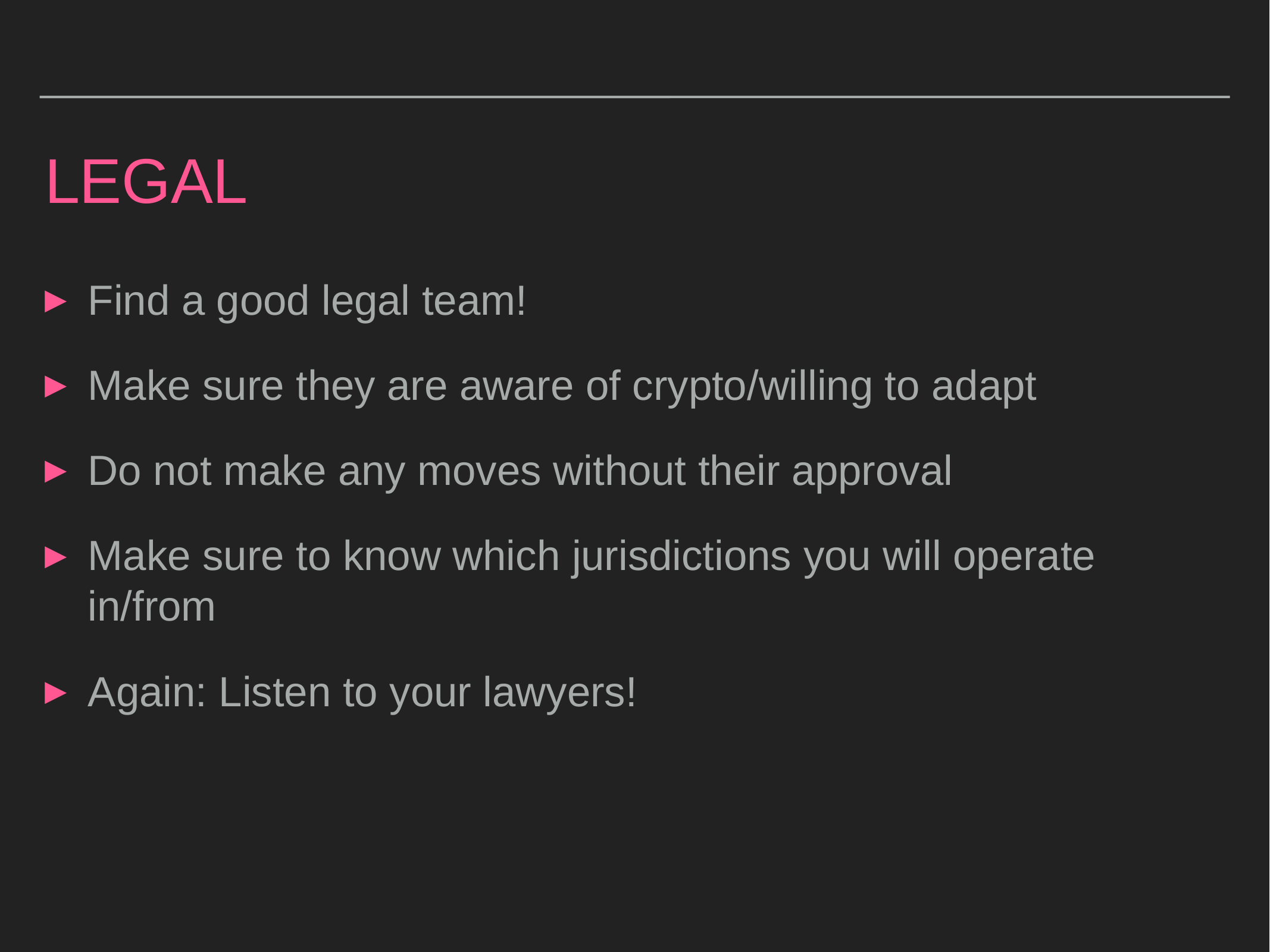

# LEGAL
Find a good legal team!
Make sure they are aware of crypto/willing to adapt
Do not make any moves without their approval
Make sure to know which jurisdictions you will operate in/from
Again: Listen to your lawyers!